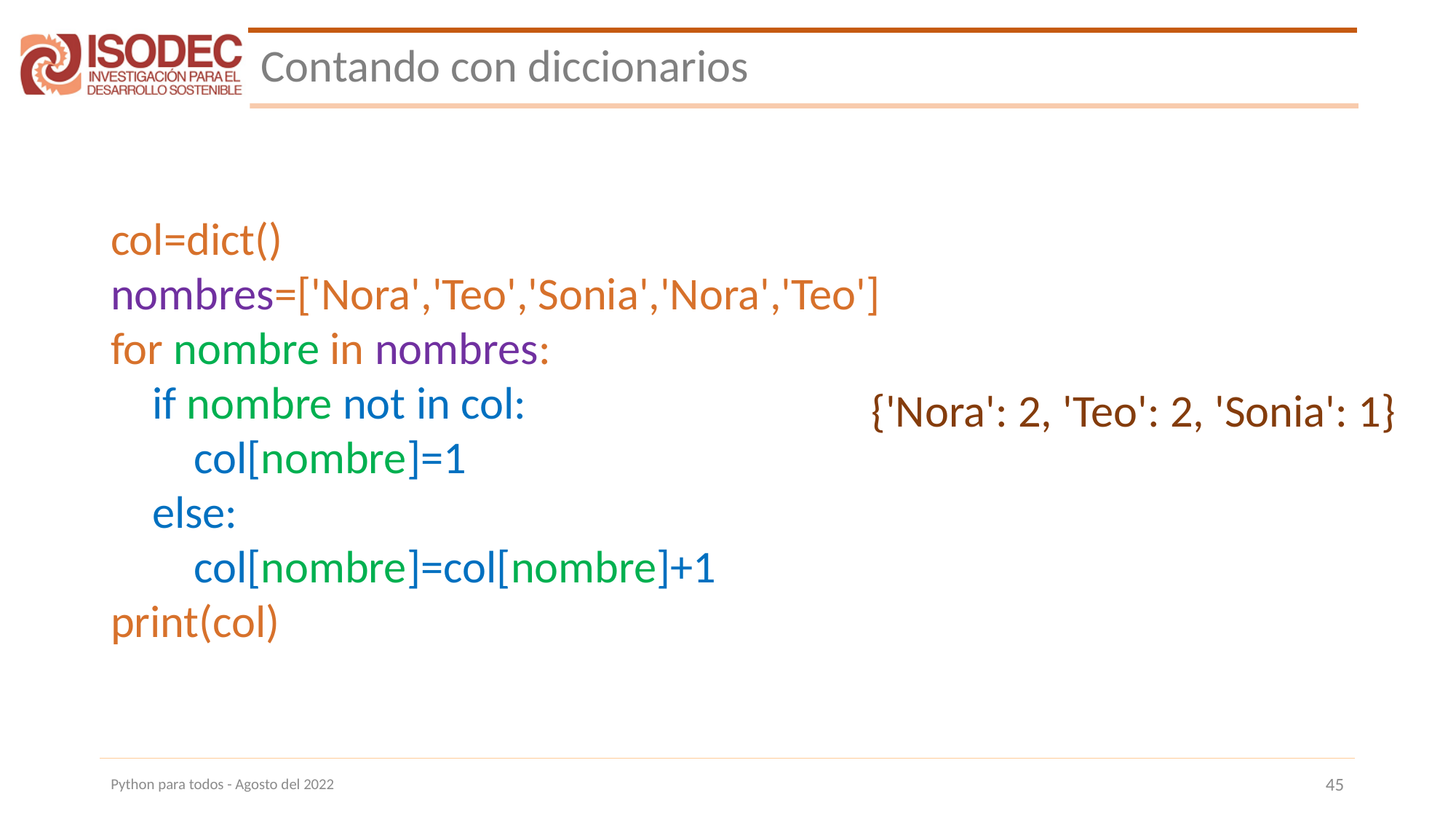

# Contando con diccionarios
col=dict()
nombres=['Nora','Teo','Sonia','Nora','Teo']
for nombre in nombres:
    if nombre not in col:
        col[nombre]=1
    else:
        col[nombre]=col[nombre]+1
print(col)
{'Nora': 2, 'Teo': 2, 'Sonia': 1}
Python para todos - Agosto del 2022
45